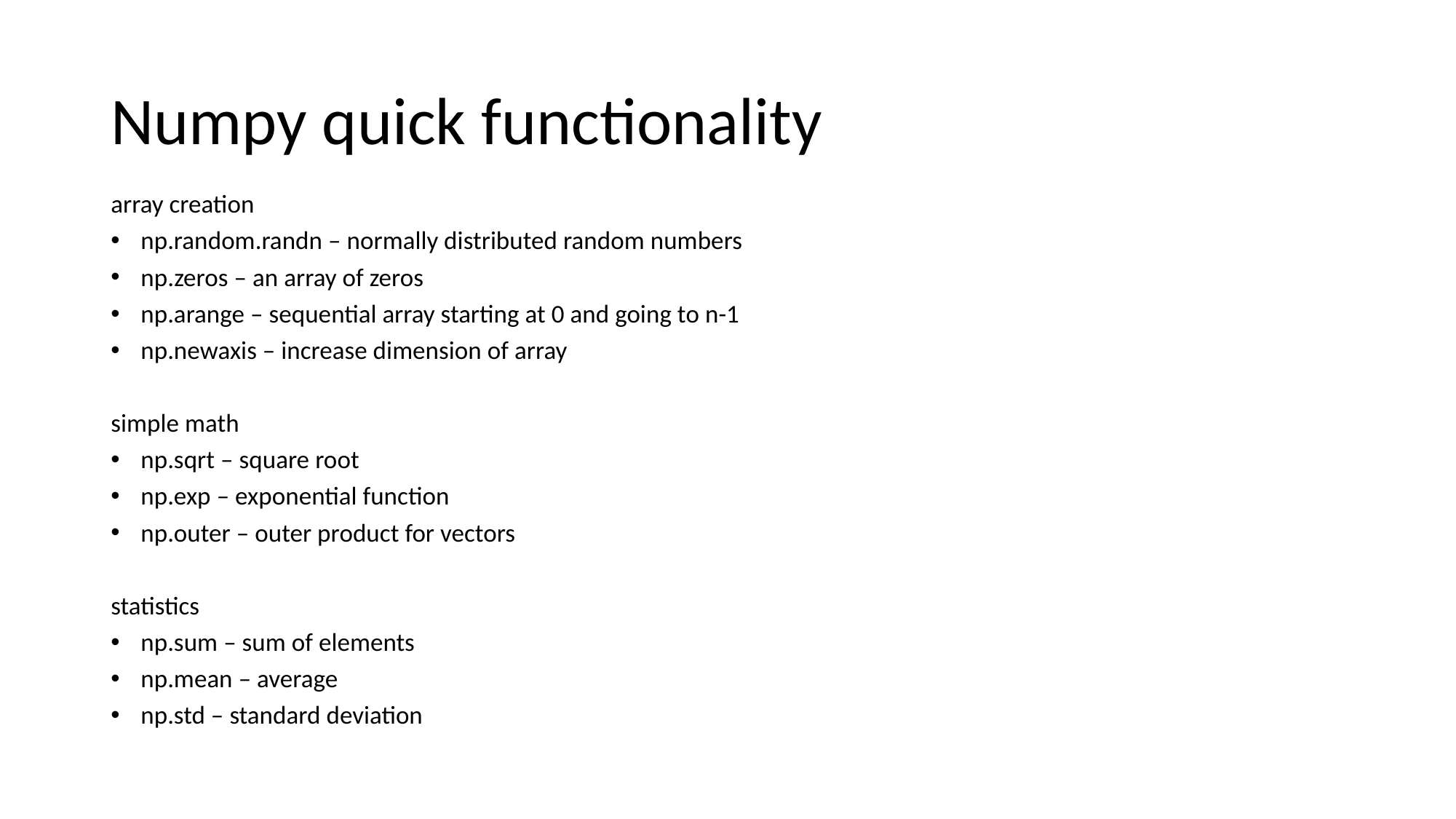

# Numpy quick functionality
array creation
np.random.randn – normally distributed random numbers
np.zeros – an array of zeros
np.arange – sequential array starting at 0 and going to n-1
np.newaxis – increase dimension of array

simple math
np.sqrt – square root
np.exp – exponential function
np.outer – outer product for vectors

statistics
np.sum – sum of elements
np.mean – average
np.std – standard deviation